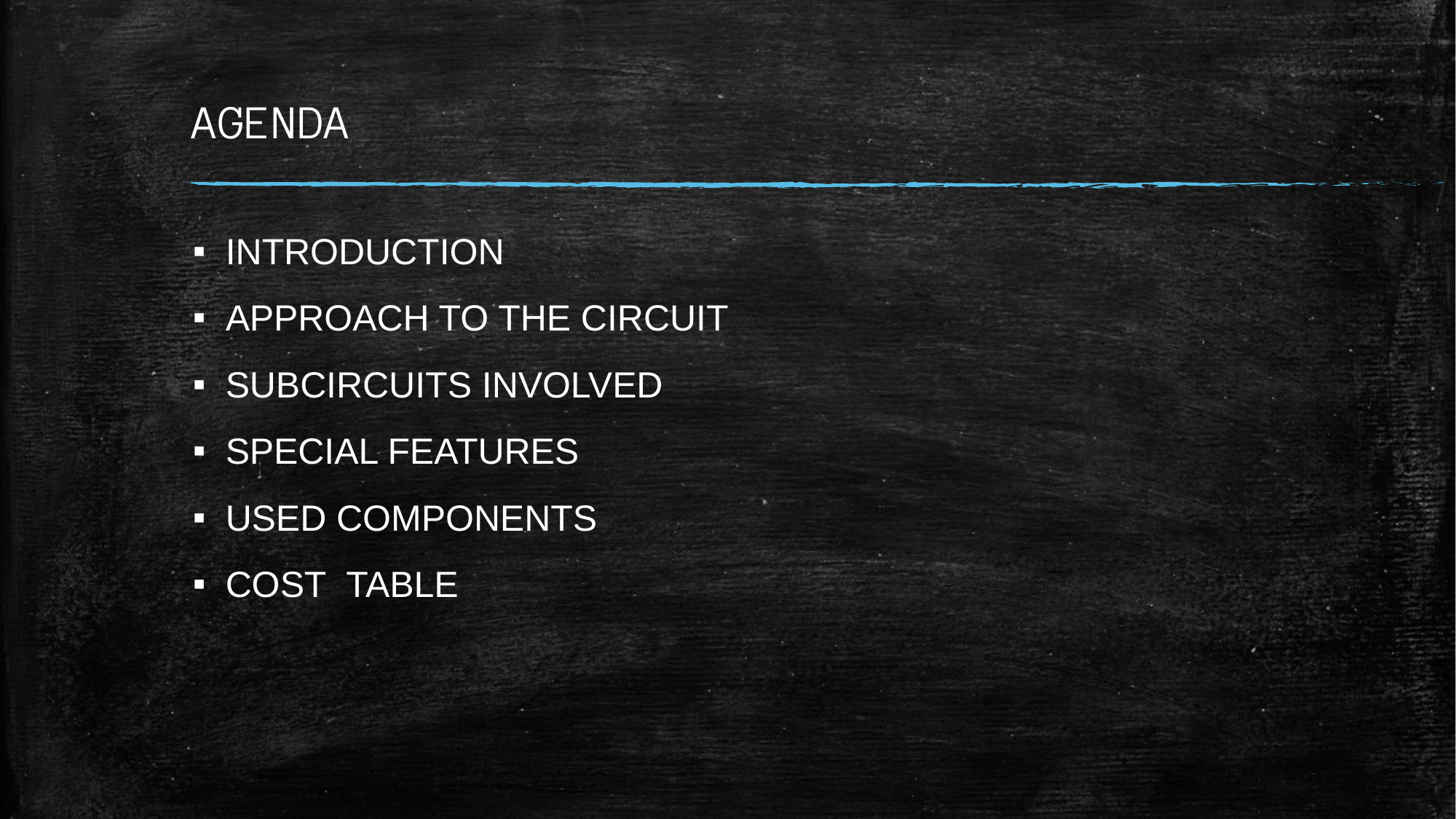

# AGENDA
INTRODUCTION
APPROACH TO THE CIRCUIT
SUBCIRCUITS INVOLVED
SPECIAL FEATURES
USED COMPONENTS
COST  TABLE